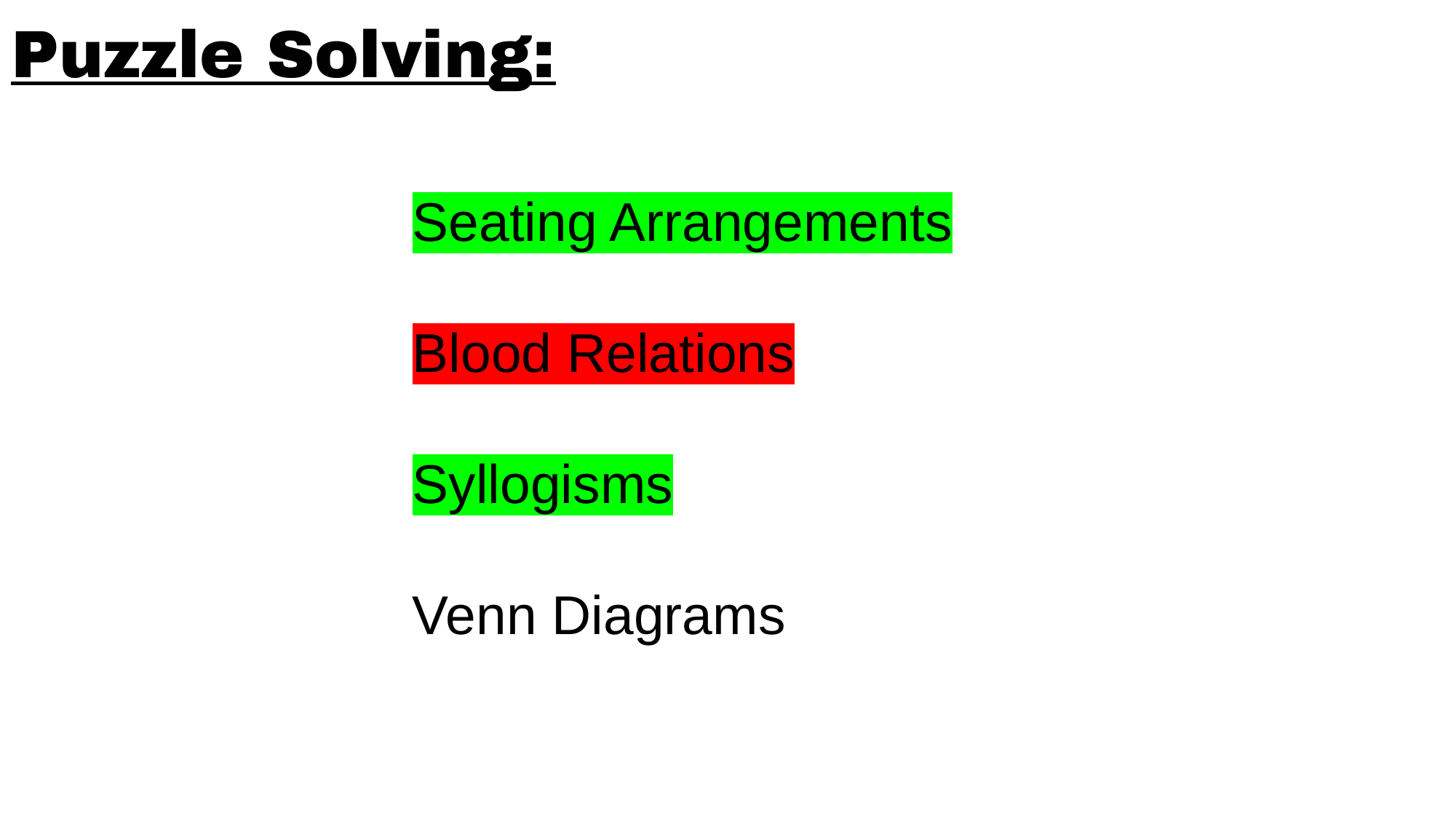

# Puzzle Solving:

Seating Arrangements
Blood Relations
Syllogisms
Venn Diagrams